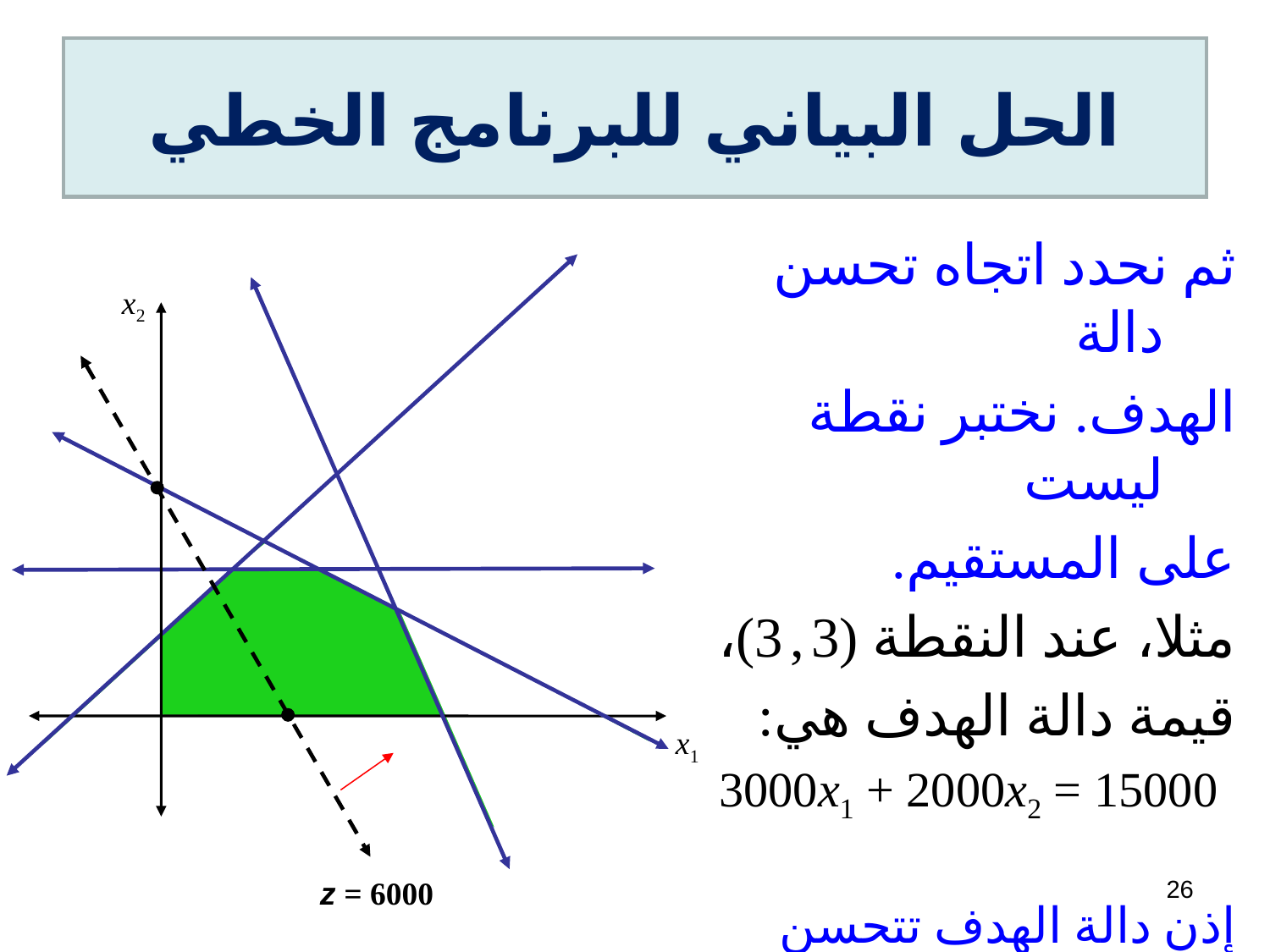

# الحل البياني للبرنامج الخطي
ثم نحدد اتجاه تحسن دالة
الهدف. نختبر نقطة ليست
على المستقيم.
مثلا، عند النقطة (3 , 3)،
قيمة دالة الهدف هي:
3000x1 + 2000x2 = 15000

إذن دالة الهدف تتحسن جهة اليمين

x2

x1

26
z = 6000